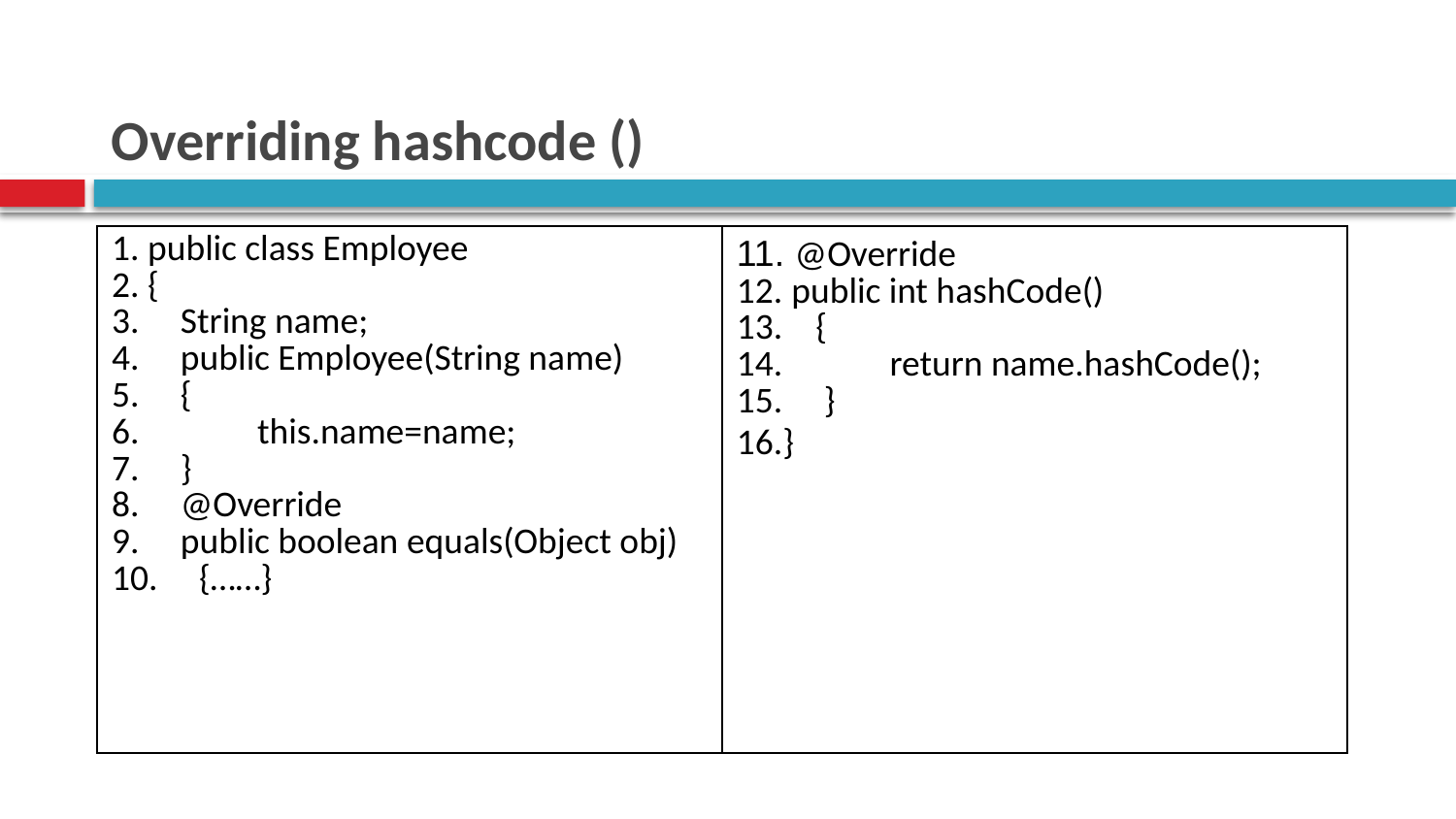

# Overriding hashcode ()
| 1. public class Employee 2. { 3. String name; 4. public Employee(String name) 5. { 6. this.name=name; 7. } 8. @Override 9. public boolean equals(Object obj) 10. {……} | 11. @Override public int hashCode() 13. { 14. return name.hashCode(); 15. } 16.} |
| --- | --- |